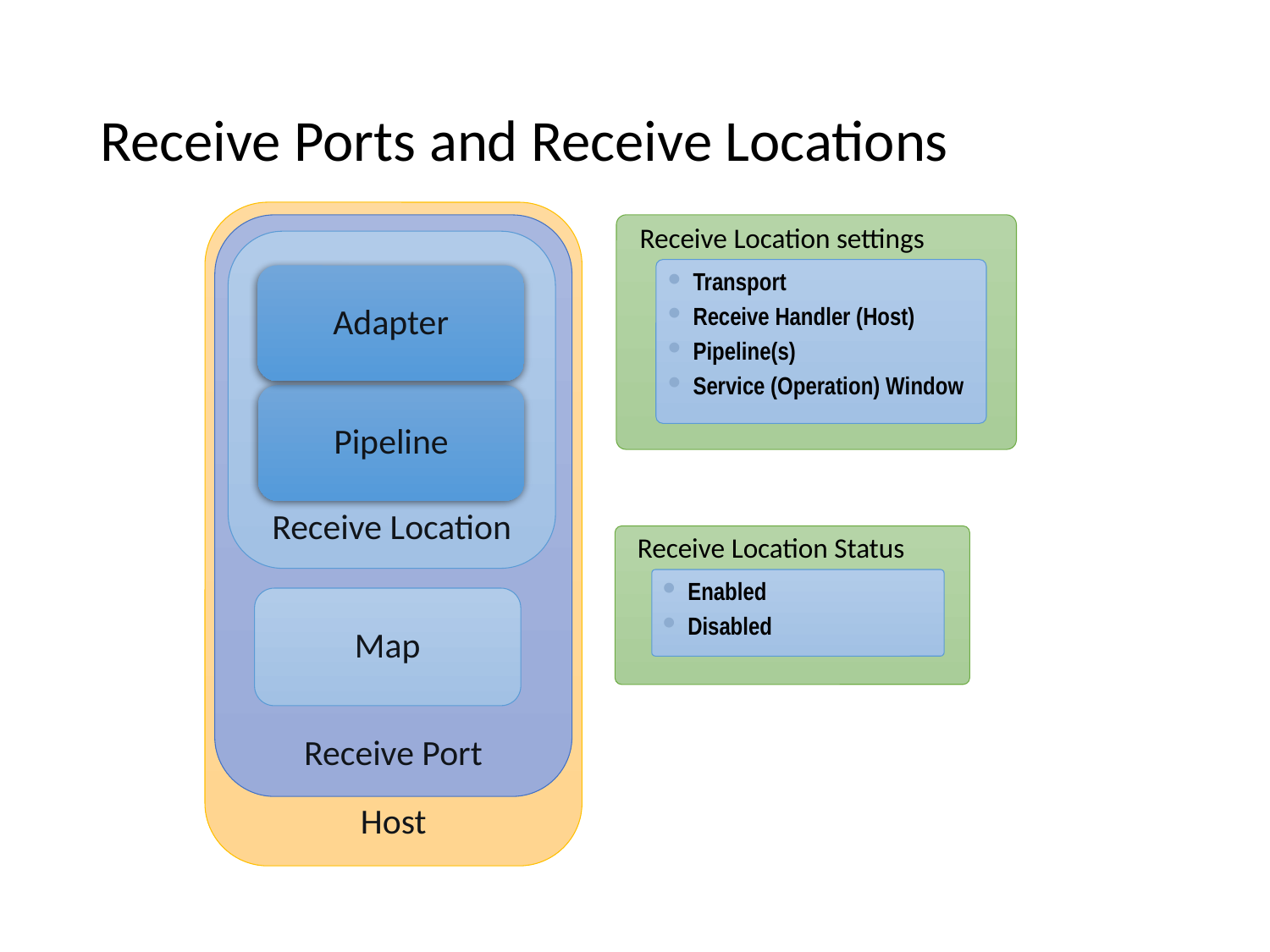

# Receive Ports and Receive Locations
Host
Receive Port
Receive Location
Adapter
Pipeline
Map
Receive Location settings
Transport
Receive Handler (Host)
Pipeline(s)
Service (Operation) Window
Receive Location Status
Enabled
Disabled